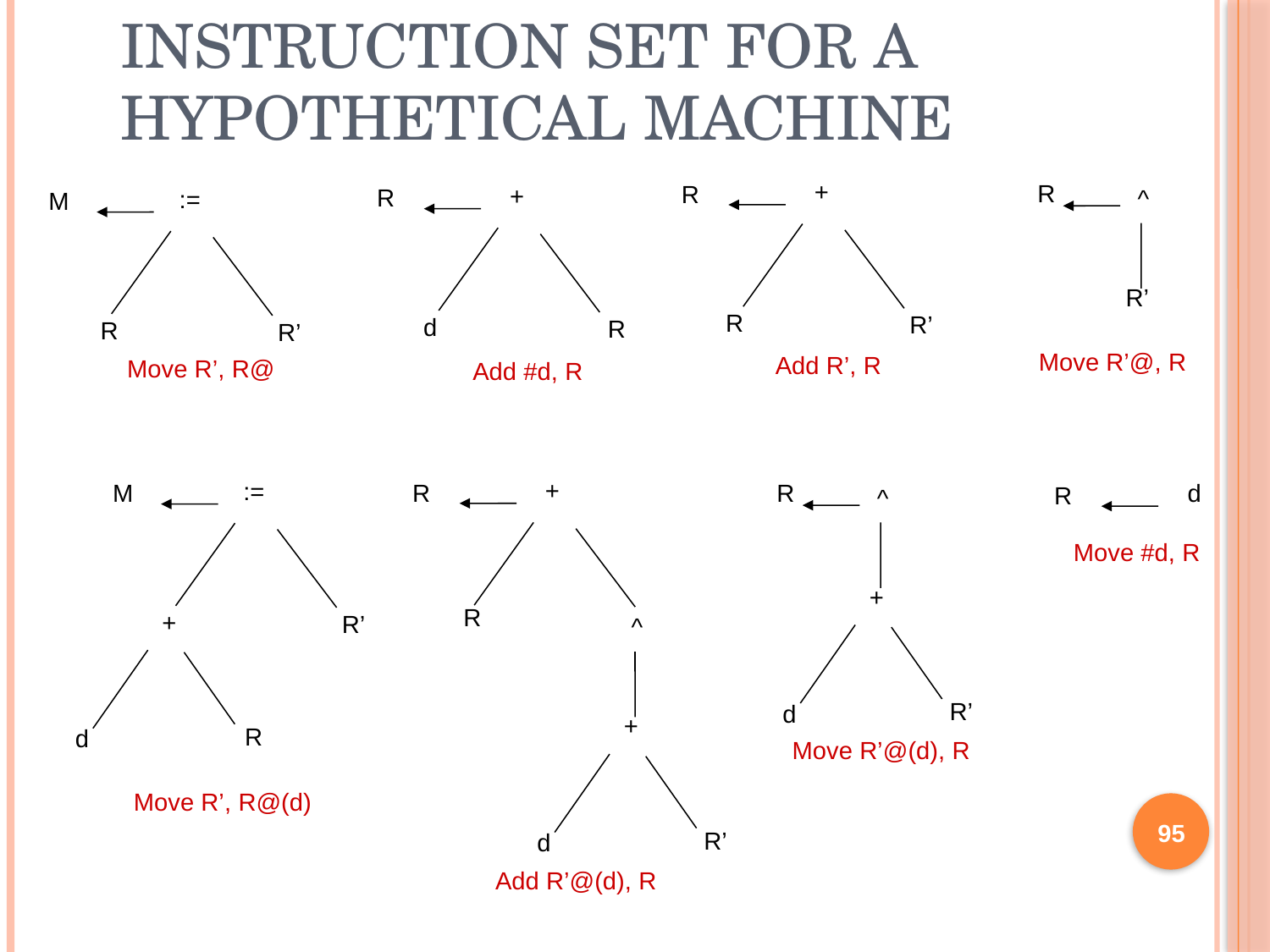

# Instruction set for a hypothetical machine
+
R
R
+
R
^
:=
M

R’
R
R’
d
R
R
R’
Move R’@, R
Add R’, R
Move R’, R@
Add #d, R
+
:=
R
R
M
d
R
^

95

Move #d, R
+
R
+
R’
^

R’
d
+
R
d
Move R’@(d), R

Move R’, R@(d)
R’
d
Add R’@(d), R